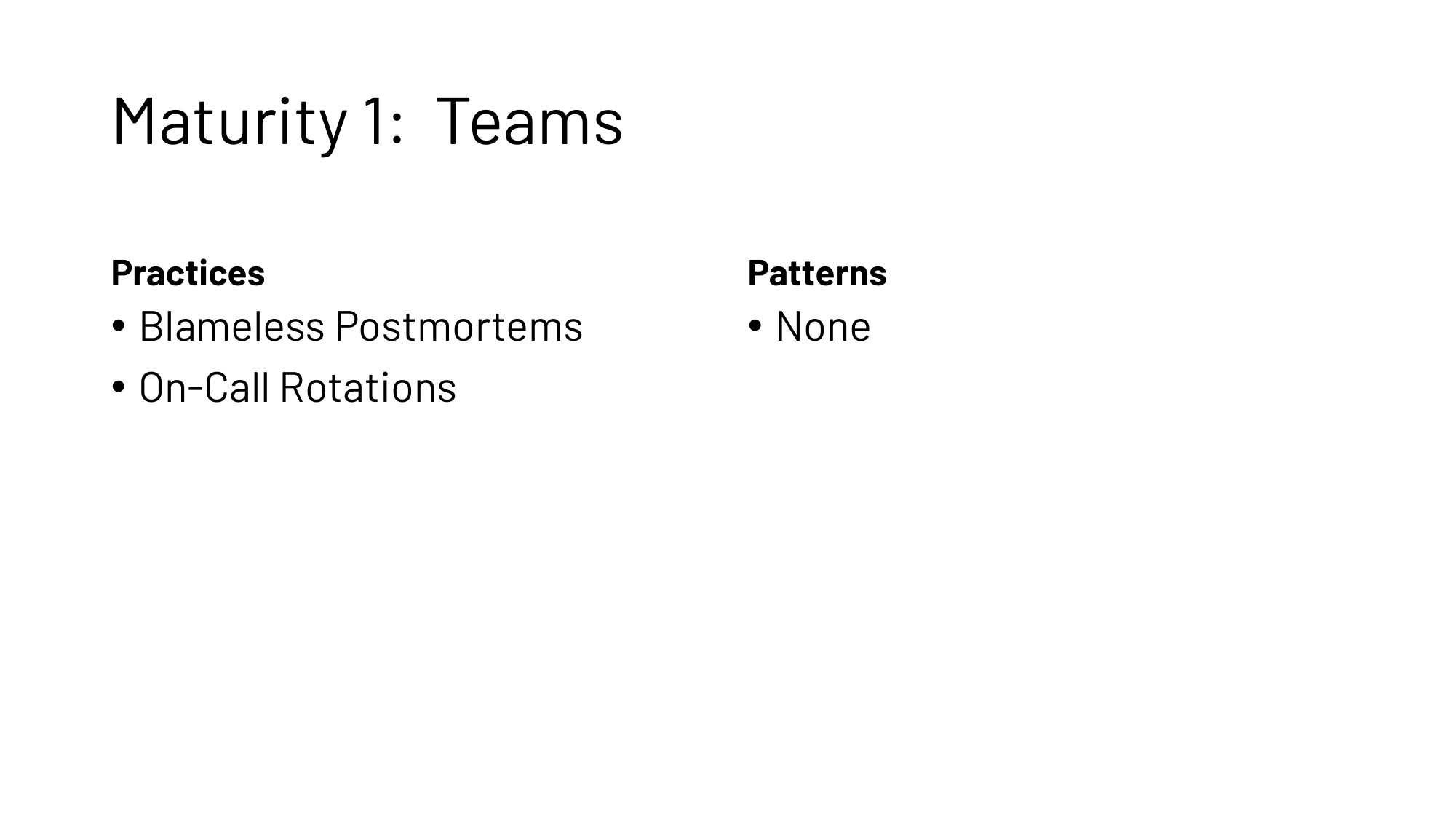

# Maturity 1:  Teams
Practices
Patterns
Blameless Postmortems
On-Call Rotations
None